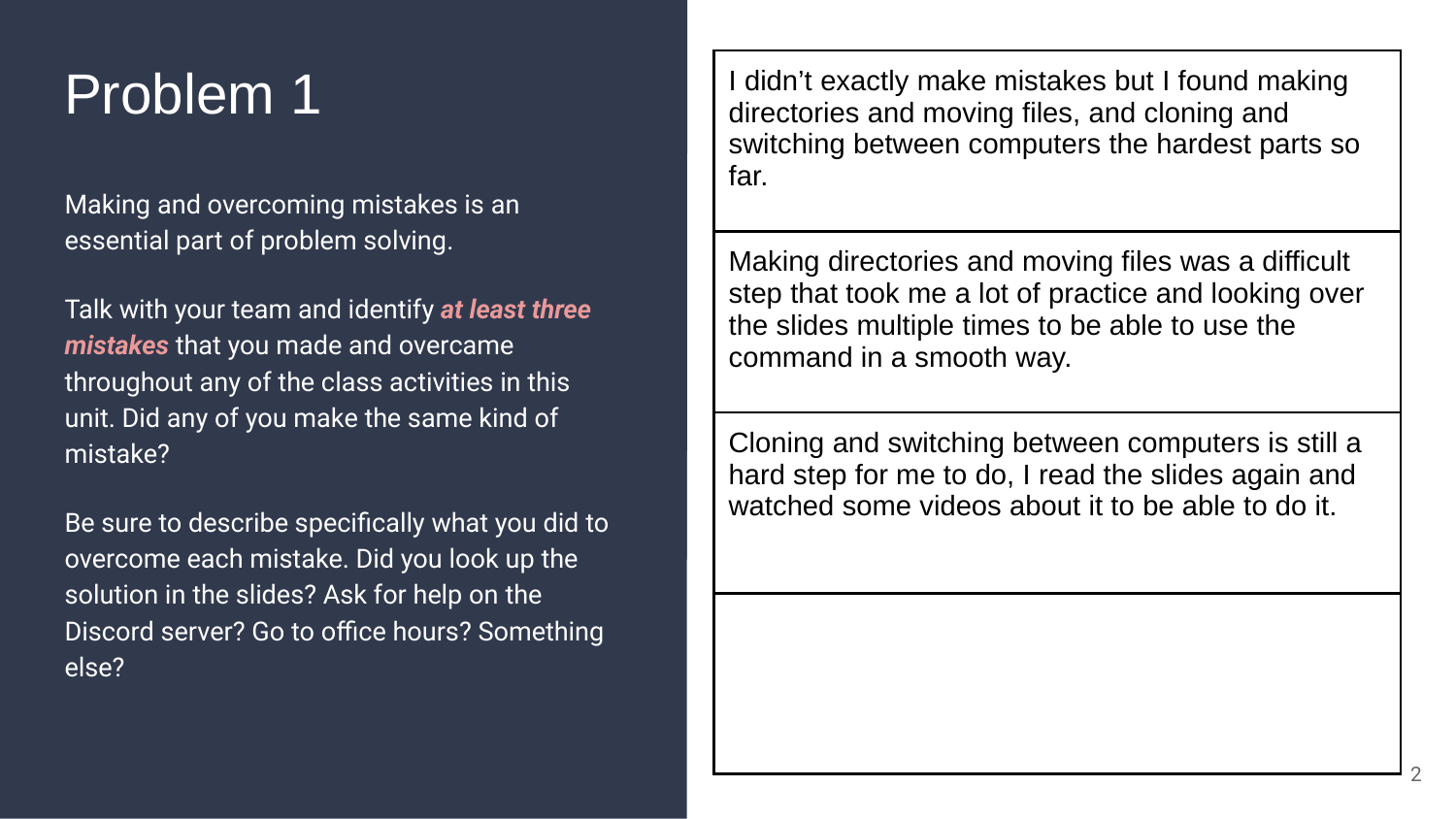

# Problem 1
| I didn’t exactly make mistakes but I found making directories and moving files, and cloning and switching between computers the hardest parts so far. |
| --- |
| Making directories and moving files was a difficult step that took me a lot of practice and looking over the slides multiple times to be able to use the command in a smooth way. |
| Cloning and switching between computers is still a hard step for me to do, I read the slides again and watched some videos about it to be able to do it. |
|  |
Making and overcoming mistakes is an essential part of problem solving.
Talk with your team and identify at least three mistakes that you made and overcame throughout any of the class activities in this unit. Did any of you make the same kind of mistake?
Be sure to describe specifically what you did to overcome each mistake. Did you look up the solution in the slides? Ask for help on the Discord server? Go to office hours? Something else?
2